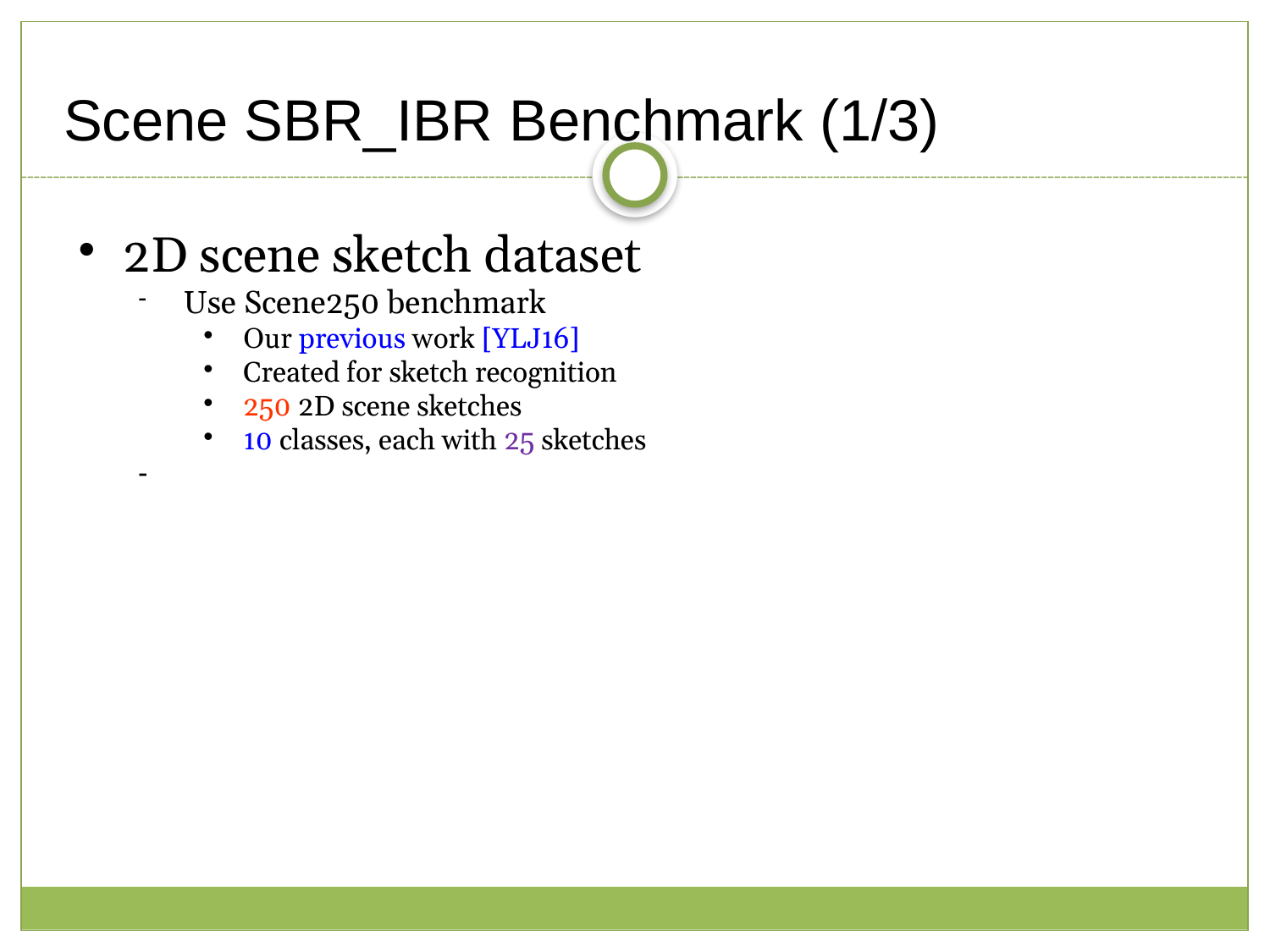

Scene SBR_IBR Benchmark (1/3)
2D scene sketch dataset
Use Scene250 benchmark
Our previous work [YLJ16]
Created for sketch recognition
250 2D scene sketches
10 classes, each with 25 sketches